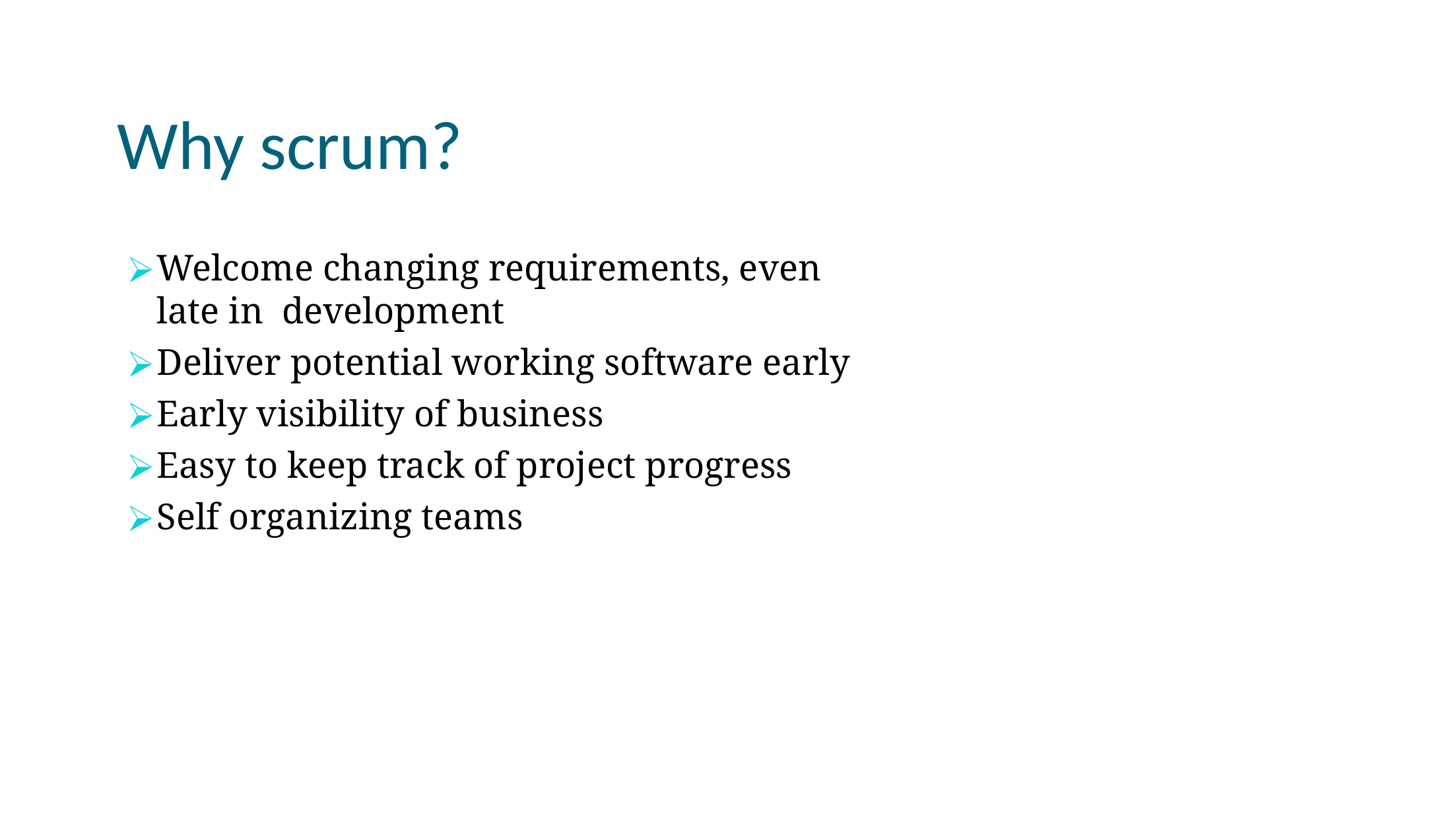

# Why scrum?
Welcome changing requirements, even late in  development
Deliver potential working software early
Early visibility of business
Easy to keep track of project progress
Self organizing teams